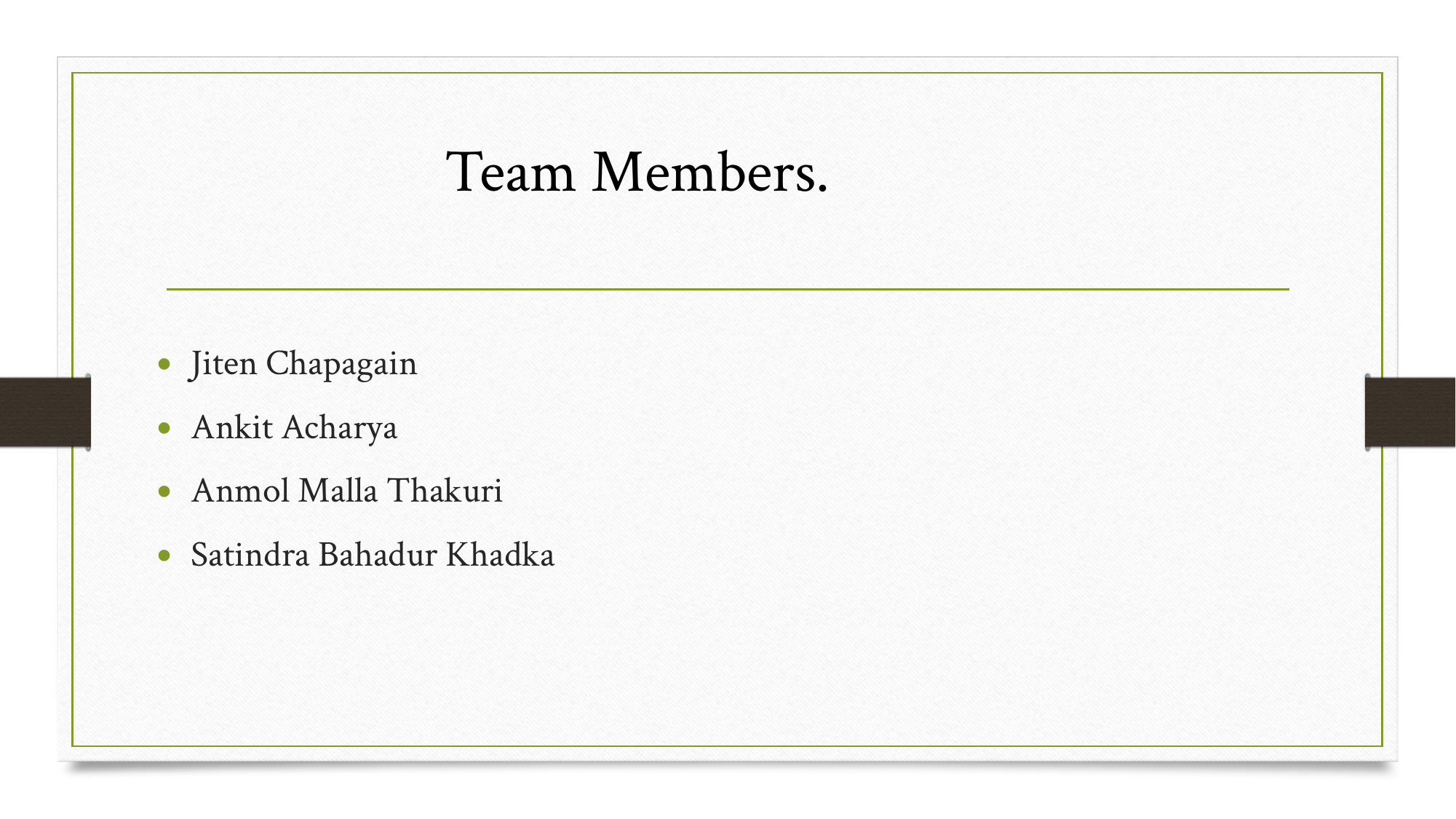

# Team Members.
Jiten Chapagain
Ankit Acharya
Anmol Malla Thakuri
Satindra Bahadur Khadka